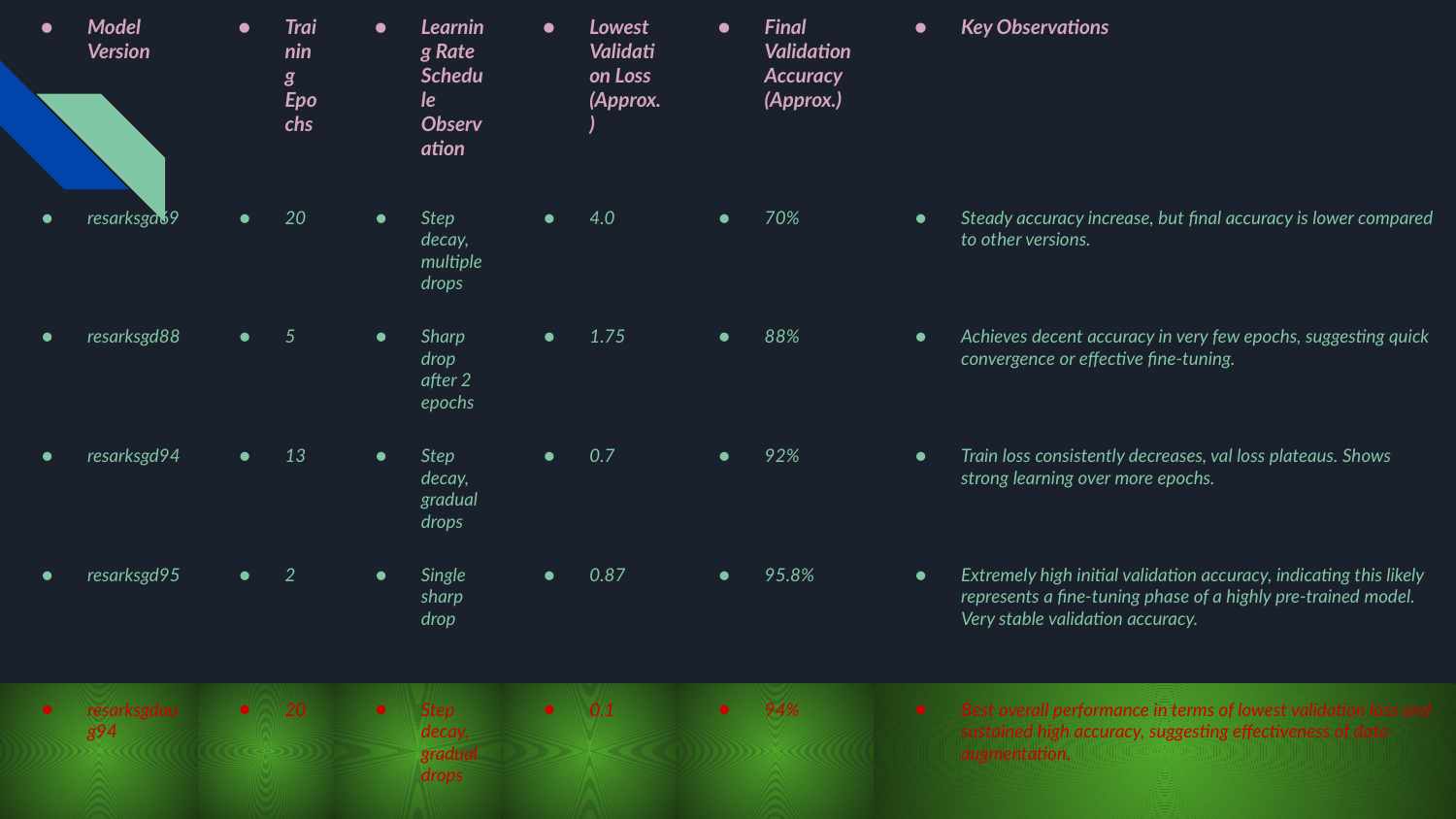

| Model Version | Training Epochs | Learning Rate Schedule Observation | Lowest Validation Loss (Approx.) | Final Validation Accuracy (Approx.) | Key Observations |
| --- | --- | --- | --- | --- | --- |
| resarksgd69 | 20 | Step decay, multiple drops | 4.0 | 70% | Steady accuracy increase, but final accuracy is lower compared to other versions. |
| resarksgd88 | 5 | Sharp drop after 2 epochs | 1.75 | 88% | Achieves decent accuracy in very few epochs, suggesting quick convergence or effective fine-tuning. |
| resarksgd94 | 13 | Step decay, gradual drops | 0.7 | 92% | Train loss consistently decreases, val loss plateaus. Shows strong learning over more epochs. |
| resarksgd95 | 2 | Single sharp drop | 0.87 | 95.8% | Extremely high initial validation accuracy, indicating this likely represents a fine-tuning phase of a highly pre-trained model. Very stable validation accuracy. |
| resarksgdaug94 | 20 | Step decay, gradual drops | 0.1 | 94% | Best overall performance in terms of lowest validation loss and sustained high accuracy, suggesting effectiveness of data augmentation. |